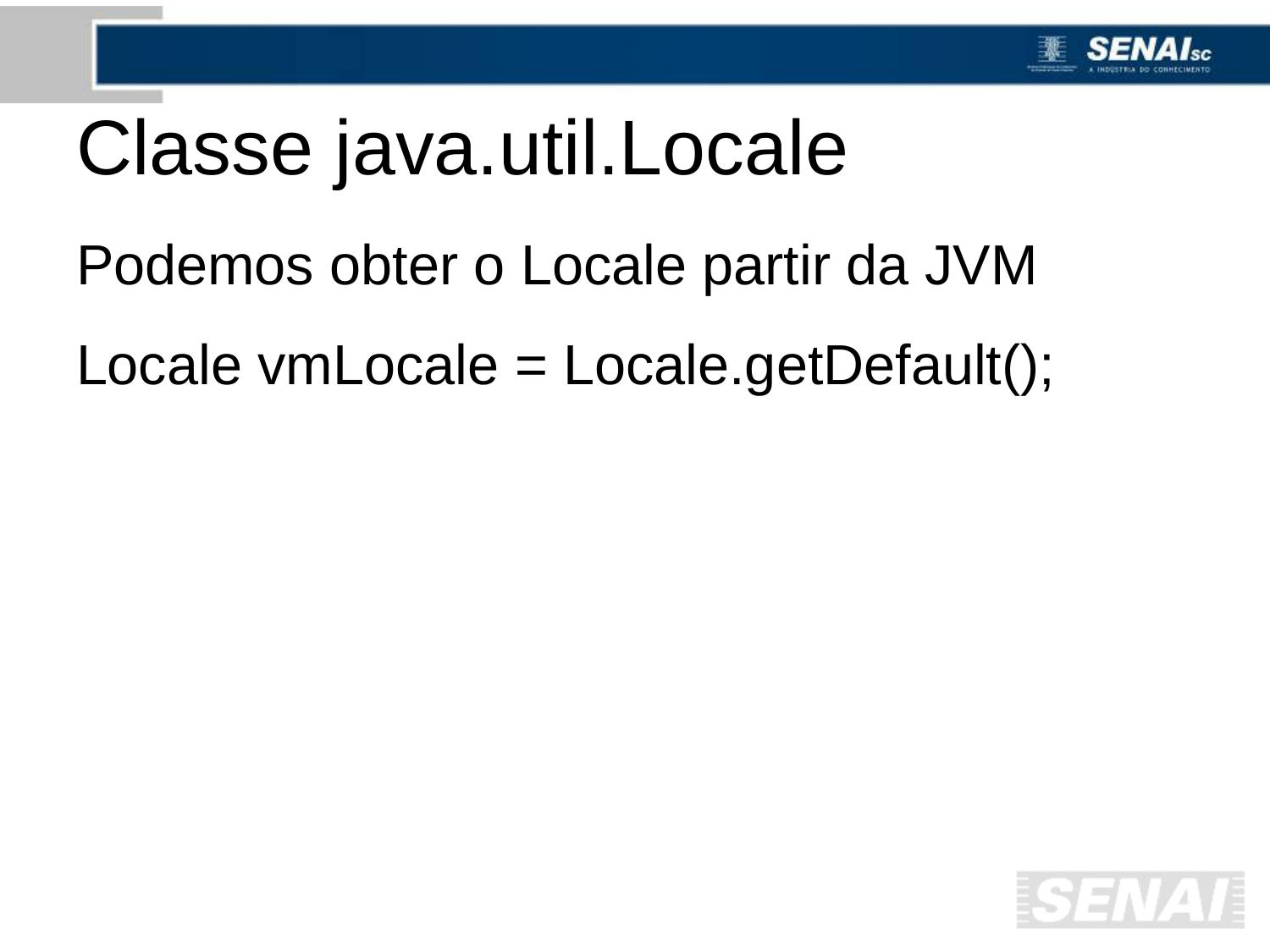

# Classe java.util.Locale
Podemos obter o Locale partir da JVM
Locale vmLocale = Locale.getDefault();